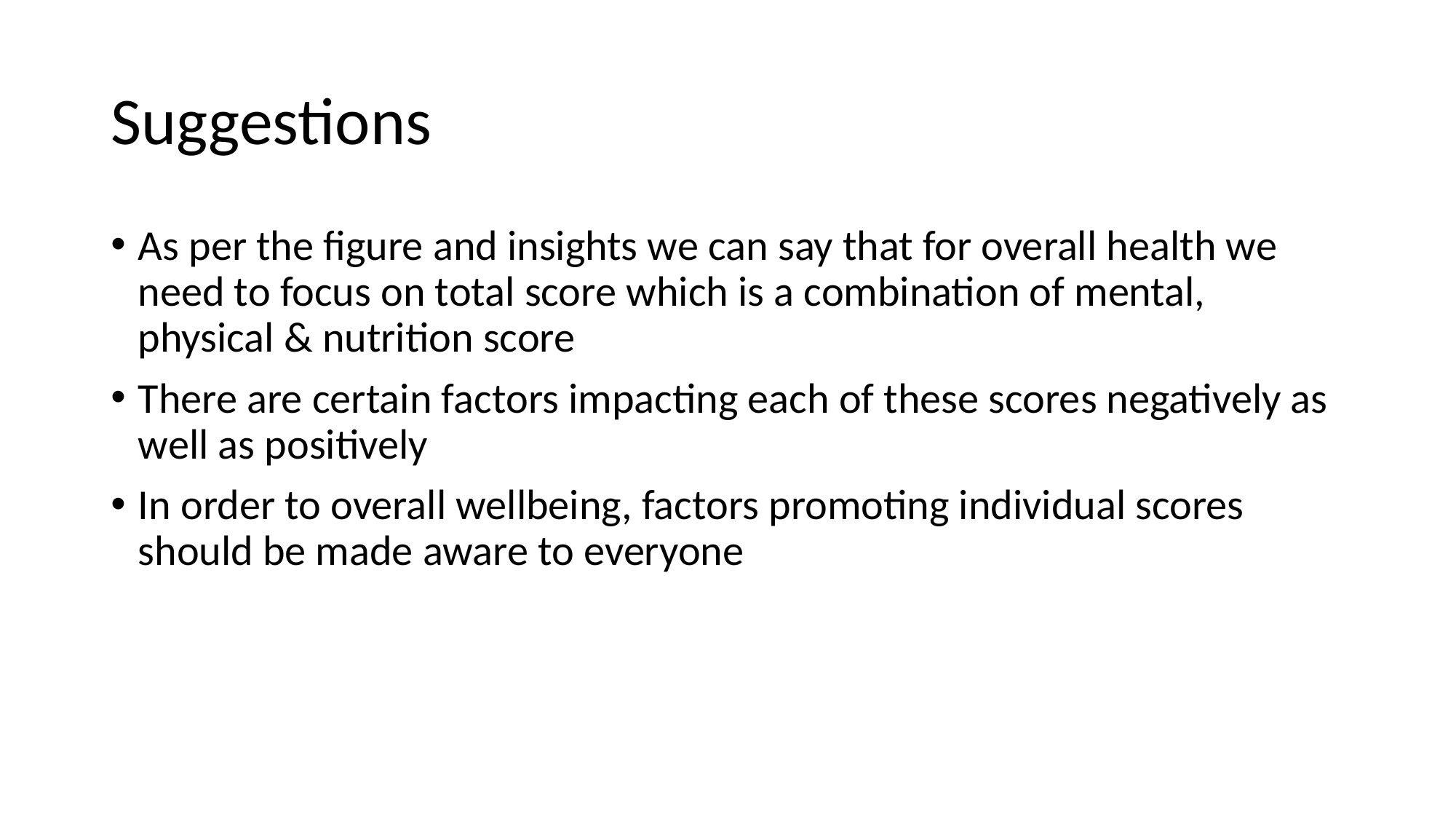

# Suggestions
As per the figure and insights we can say that for overall health we need to focus on total score which is a combination of mental, physical & nutrition score
There are certain factors impacting each of these scores negatively as well as positively
In order to overall wellbeing, factors promoting individual scores should be made aware to everyone